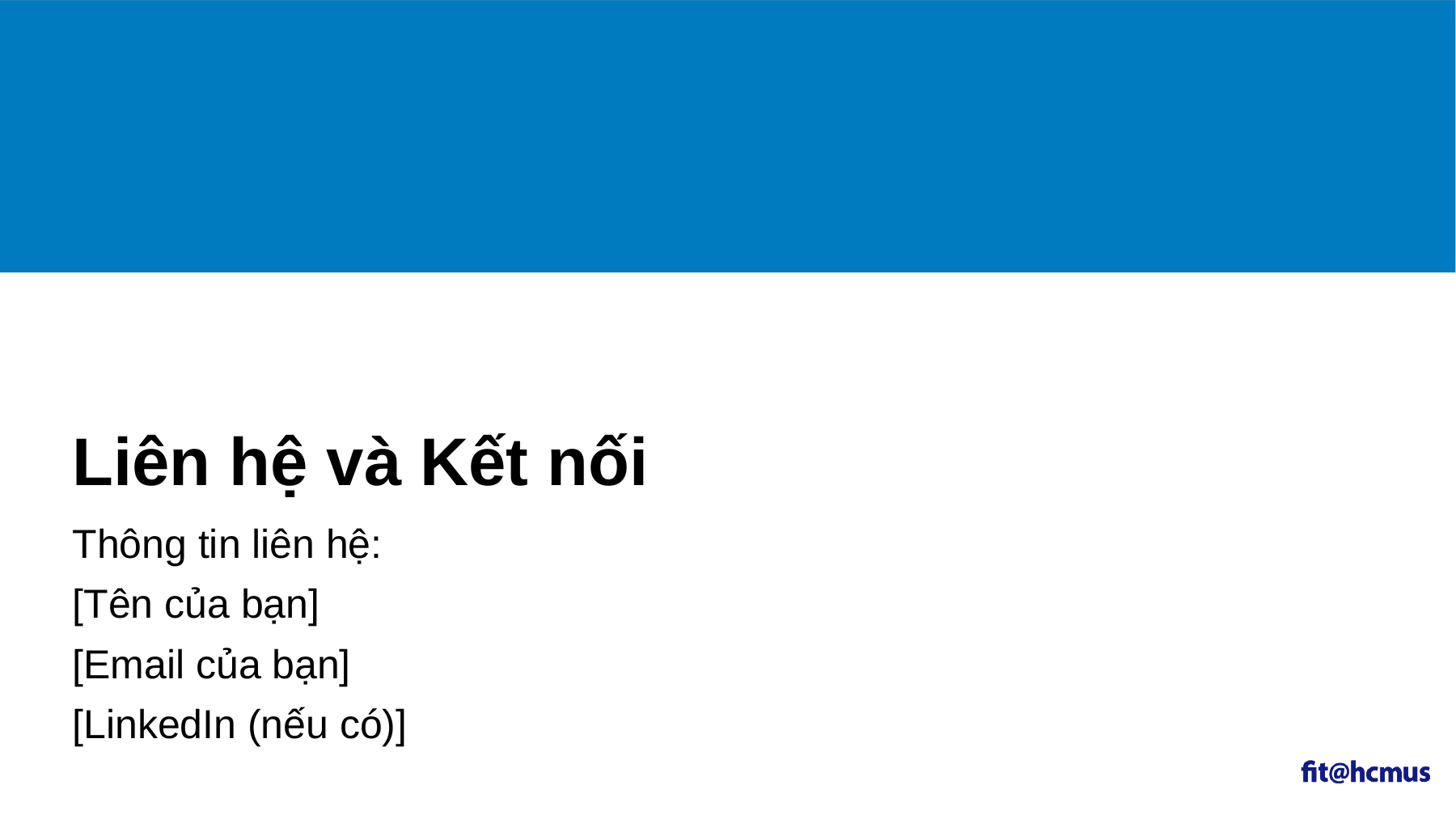

# Liên hệ và Kết nối
Thông tin liên hệ:
[Tên của bạn]
[Email của bạn]
[LinkedIn (nếu có)]